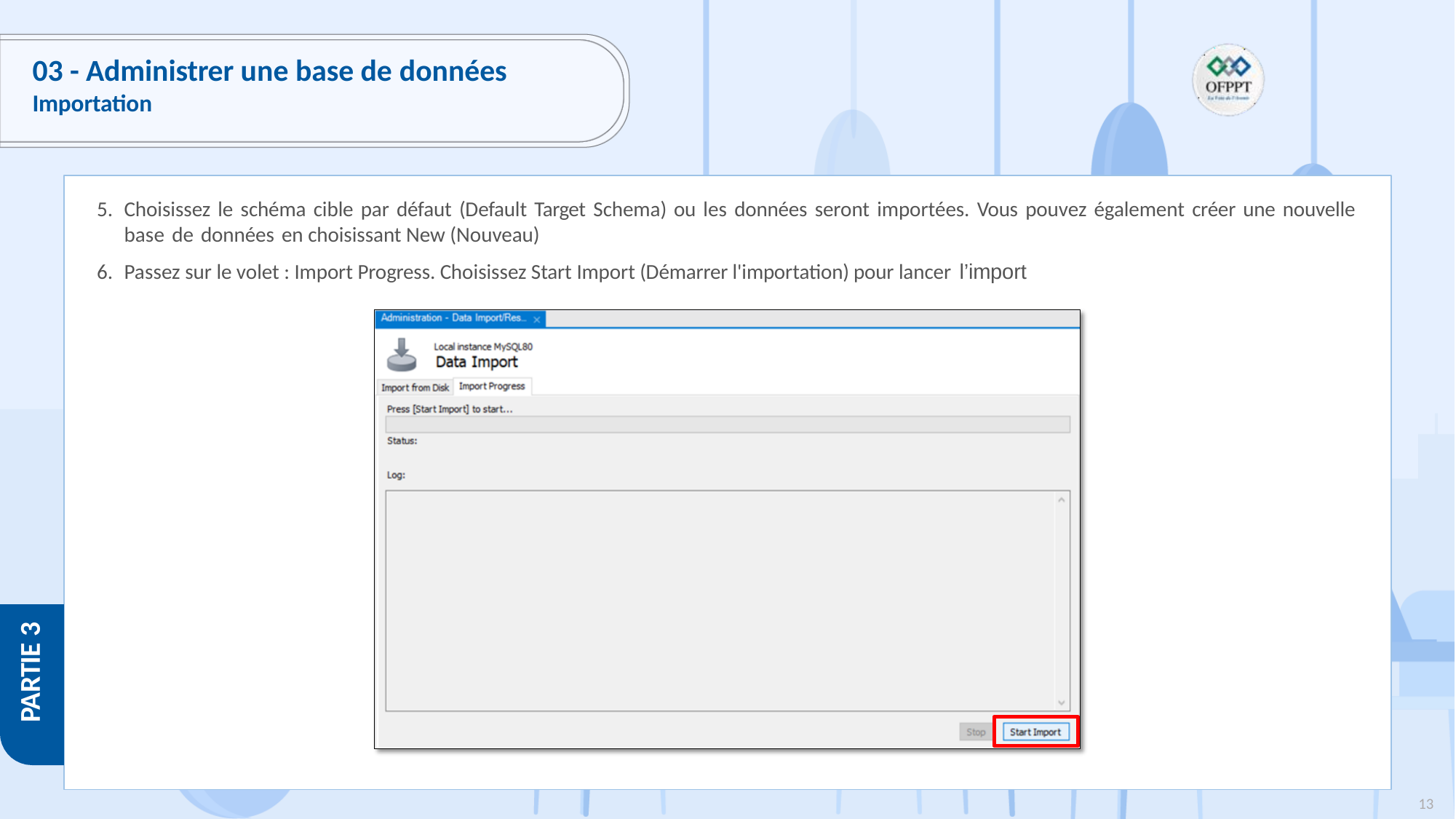

# 03 - Administrer une base de données
Importation
Choisissez le schéma cible par défaut (Default Target Schema) ou les données seront importées. Vous pouvez également créer une nouvelle base de données en choisissant New (Nouveau)
Passez sur le volet : Import Progress. Choisissez Start Import (Démarrer l'importation) pour lancer l’import

PARTIE 3
13
Copyright - Tout droit réservé - OFPPT